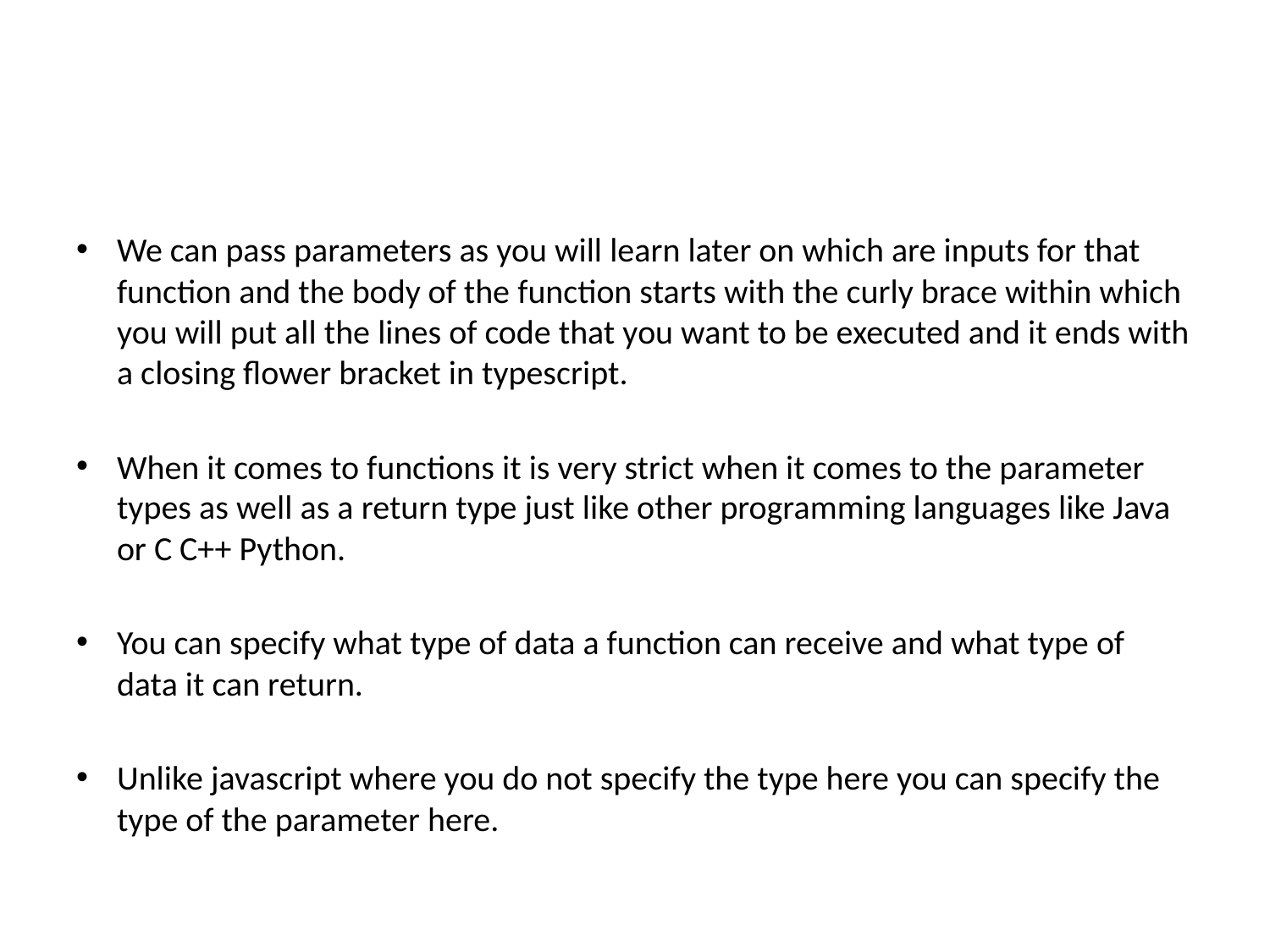

#
We can pass parameters as you will learn later on which are inputs for that function and the body of the function starts with the curly brace within which you will put all the lines of code that you want to be executed and it ends with a closing flower bracket in typescript.

When it comes to functions it is very strict when it comes to the parameter types as well as a return type just like other programming languages like Java or C C++ Python.

You can specify what type of data a function can receive and what type of data it can return.

Unlike javascript where you do not specify the type here you can specify the type of the parameter here.